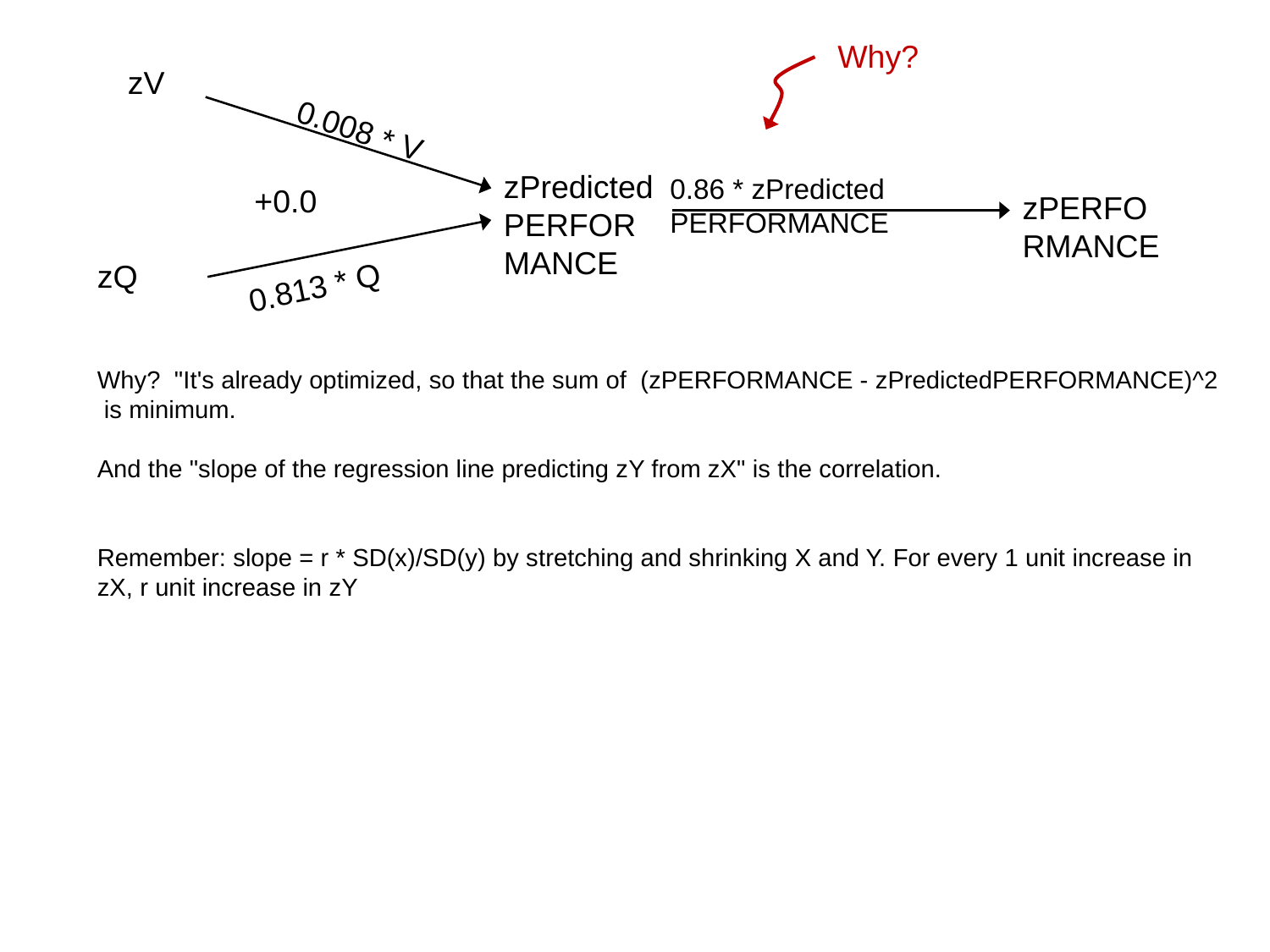

Why?
zV
0.008 * V
zPredictedPERFORMANCE
0.86 * zPredicted PERFORMANCE
+0.0
zPERFORMANCE
zQ
0.813 * Q

Why?  "It's already optimized, so that the sum of  (zPERFORMANCE - zPredictedPERFORMANCE)^2  is minimum.

And the "slope of the regression line predicting zY from zX" is the correlation.

Remember: slope = r * SD(x)/SD(y) by stretching and shrinking X and Y. For every 1 unit increase in zX, r unit increase in zY